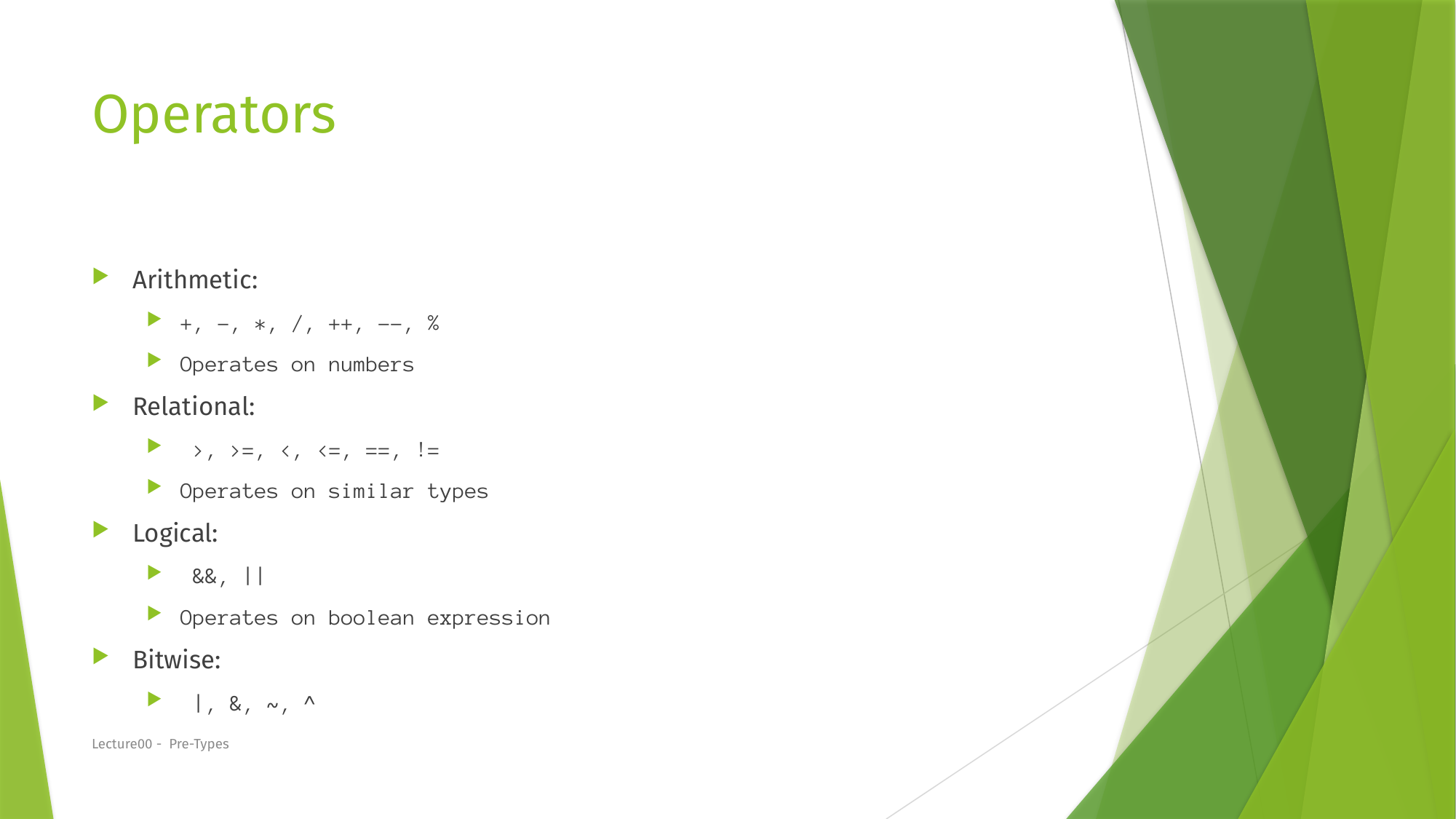

# Operators
Arithmetic:
+, -, *, /, ++, --, %
Operates on numbers
Relational:
 >, >=, <, <=, ==, !=
Operates on similar types
Logical:
 &&, ||
Operates on boolean expression
Bitwise:
 |, &, ~, ^

Lecture00 -  Pre-Types